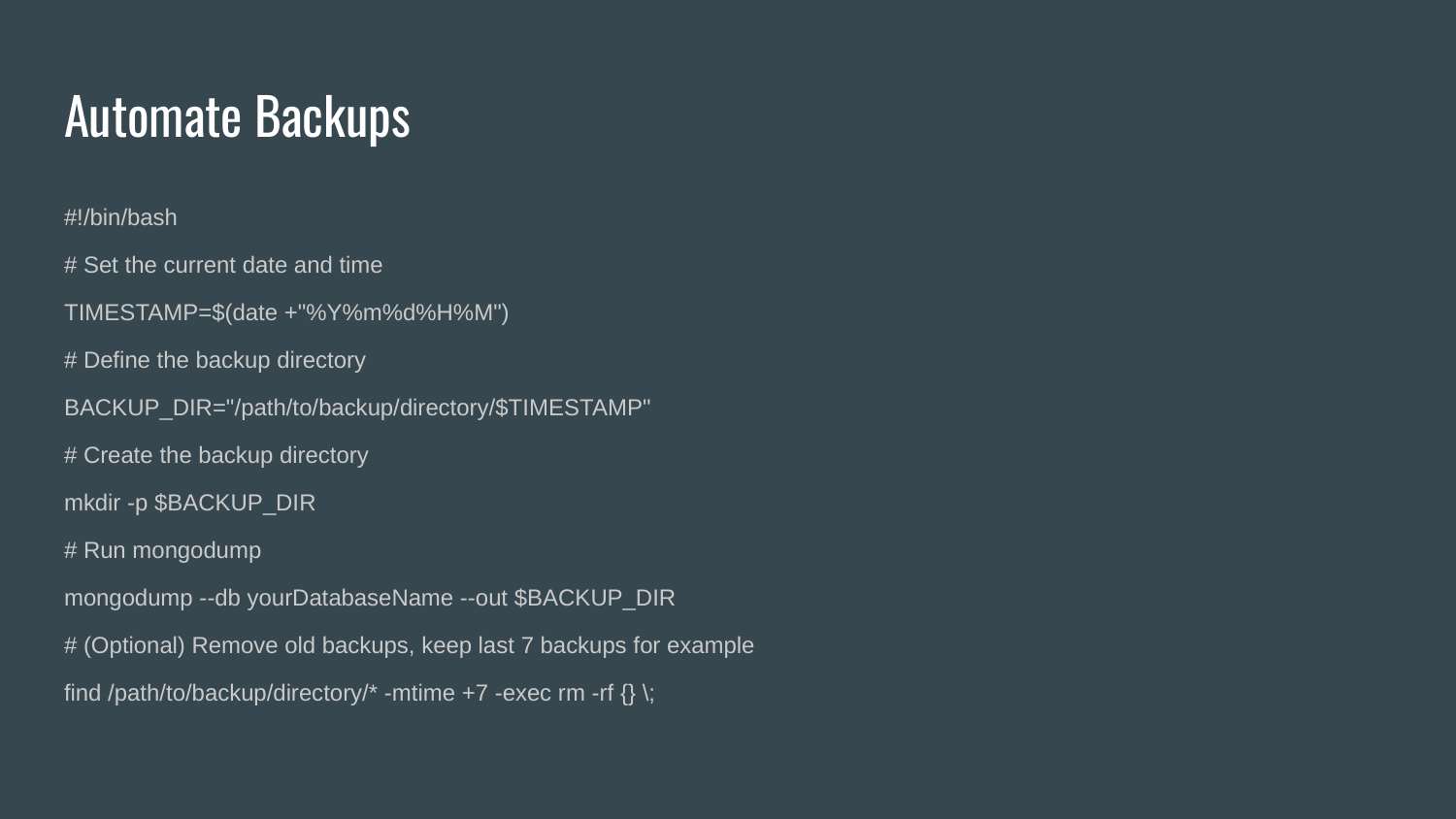

# Automate Backups
#!/bin/bash
# Set the current date and time
TIMESTAMP=$(date +"%Y%m%d%H%M")
# Define the backup directory
BACKUP_DIR="/path/to/backup/directory/$TIMESTAMP"
# Create the backup directory
mkdir -p $BACKUP_DIR
# Run mongodump
mongodump --db yourDatabaseName --out $BACKUP_DIR
# (Optional) Remove old backups, keep last 7 backups for example
find /path/to/backup/directory/* -mtime +7 -exec rm -rf {} \;